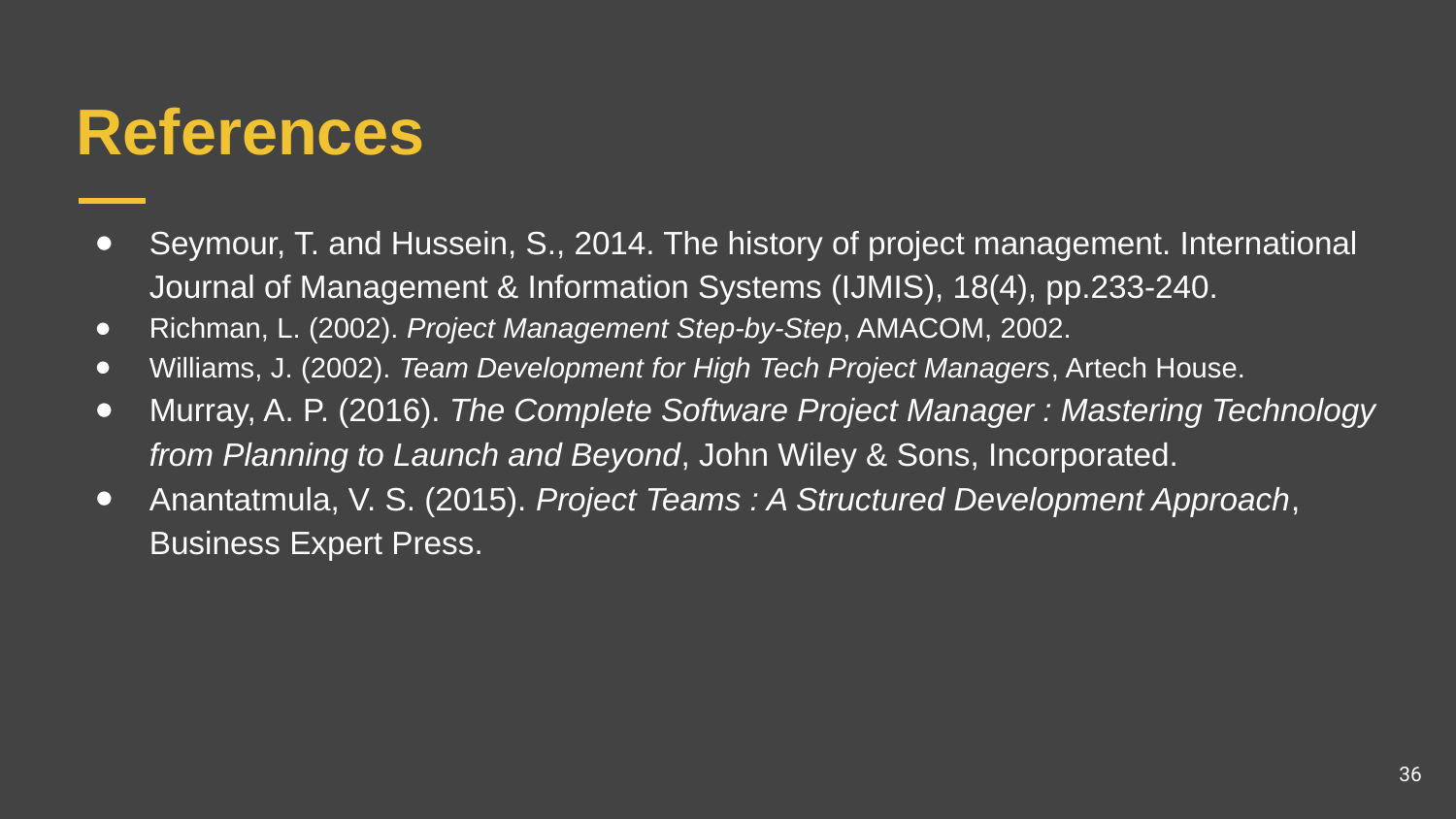

# References
Seymour, T. and Hussein, S., 2014. The history of project management. International Journal of Management & Information Systems (IJMIS), 18(4), pp.233-240.
Richman, L. (2002). Project Management Step-by-Step, AMACOM, 2002.
Williams, J. (2002). Team Development for High Tech Project Managers, Artech House.
Murray, A. P. (2016). The Complete Software Project Manager : Mastering Technology from Planning to Launch and Beyond, John Wiley & Sons, Incorporated.
Anantatmula, V. S. (2015). Project Teams : A Structured Development Approach, Business Expert Press.
36